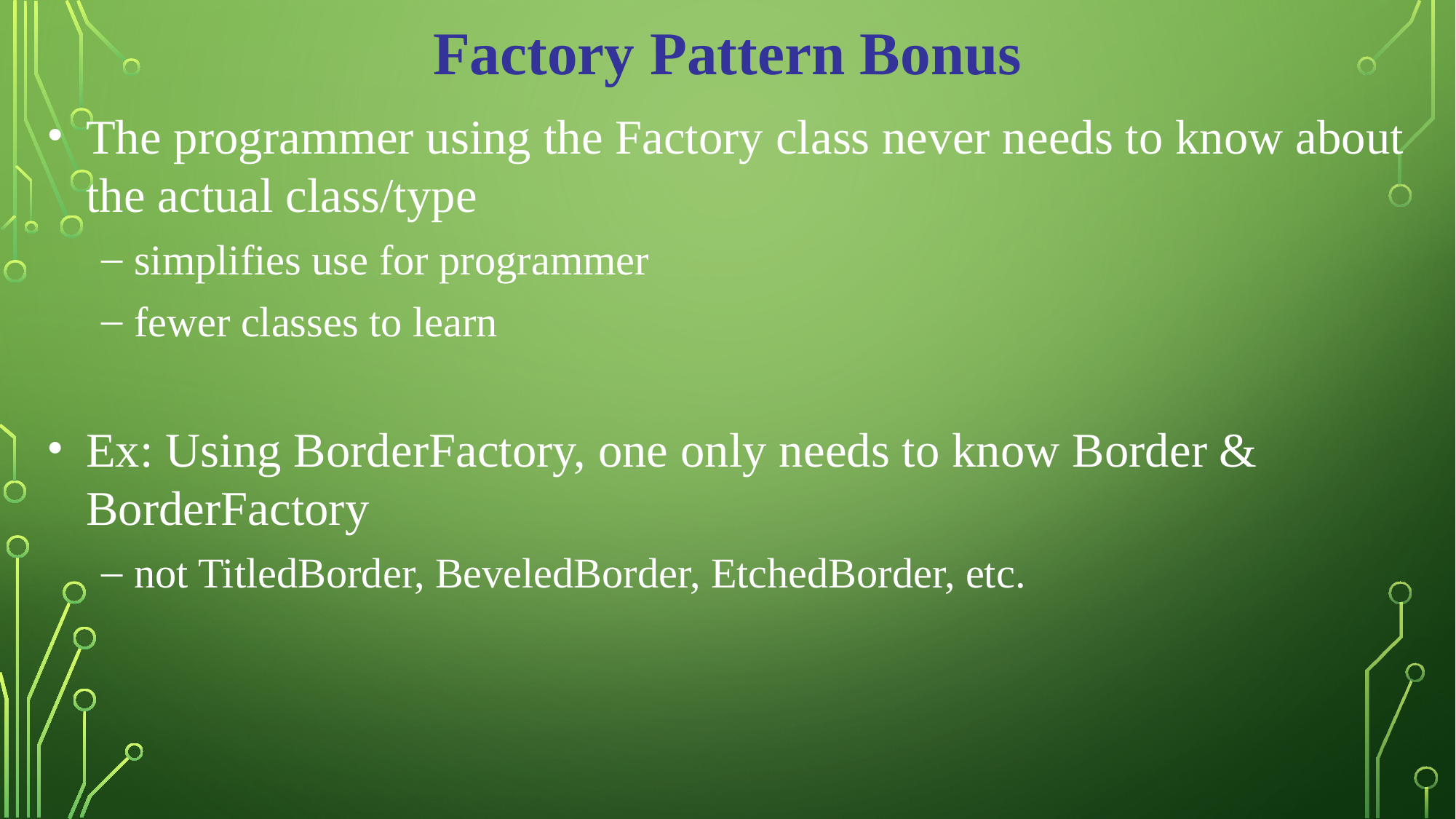

Factory Pattern Bonus
The programmer using the Factory class never needs to know about the actual class/type
simplifies use for programmer
fewer classes to learn

Ex: Using BorderFactory, one only needs to know Border & BorderFactory
not TitledBorder, BeveledBorder, EtchedBorder, etc.